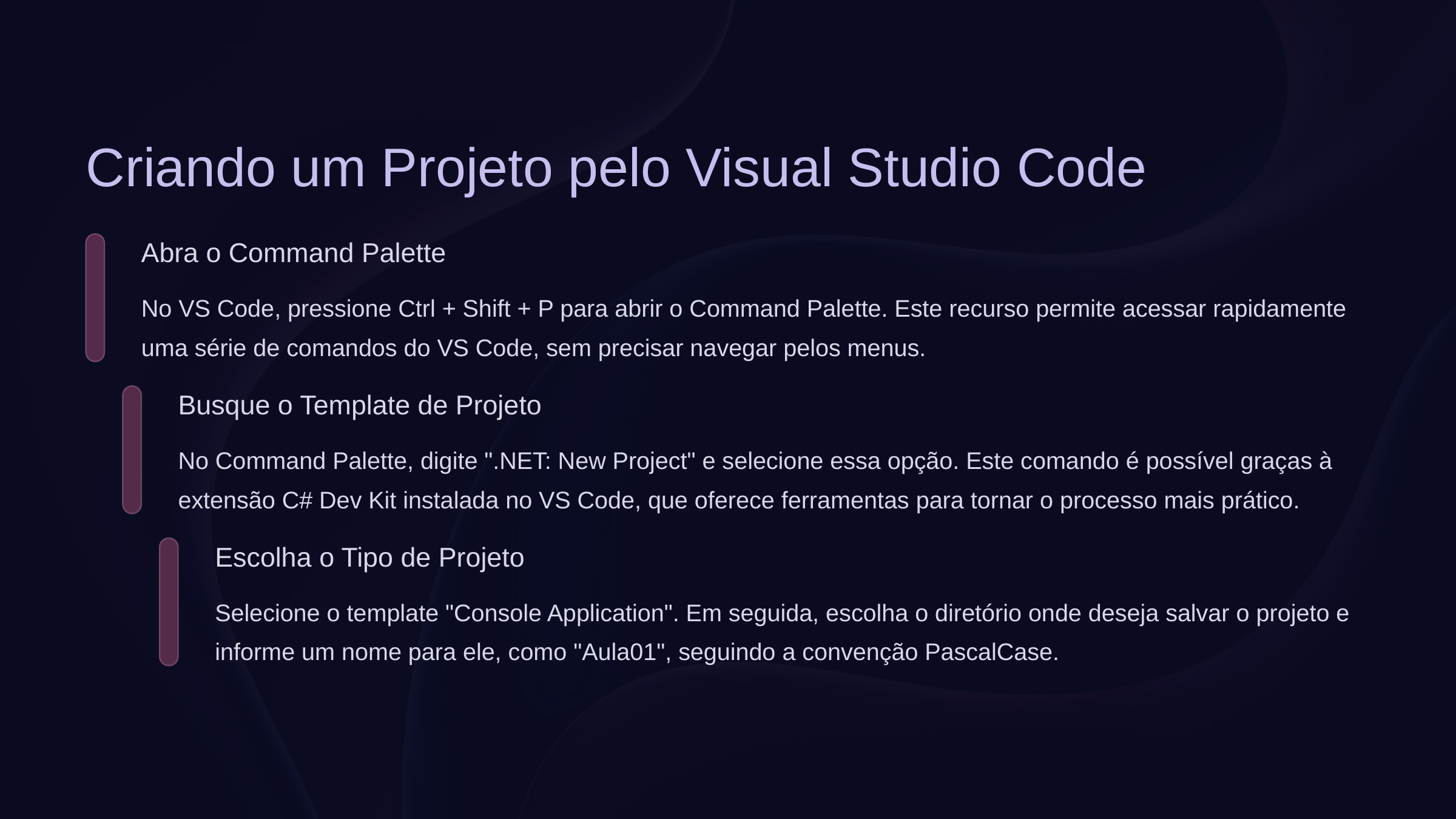

Criando um Projeto pelo Visual Studio Code

Abra o Command Palette
No VS Code, pressione Ctrl + Shift + P para abrir o Command Palette. Este recurso permite acessar rapidamente uma série de comandos do VS Code, sem precisar navegar pelos menus.

Busque o Template de Projeto
No Command Palette, digite ".NET: New Project" e selecione essa opção. Este comando é possível graças à extensão C# Dev Kit instalada no VS Code, que oferece ferramentas para tornar o processo mais prático.

Escolha o Tipo de Projeto
Selecione o template "Console Application". Em seguida, escolha o diretório onde deseja salvar o projeto e informe um nome para ele, como "Aula01", seguindo a convenção PascalCase.